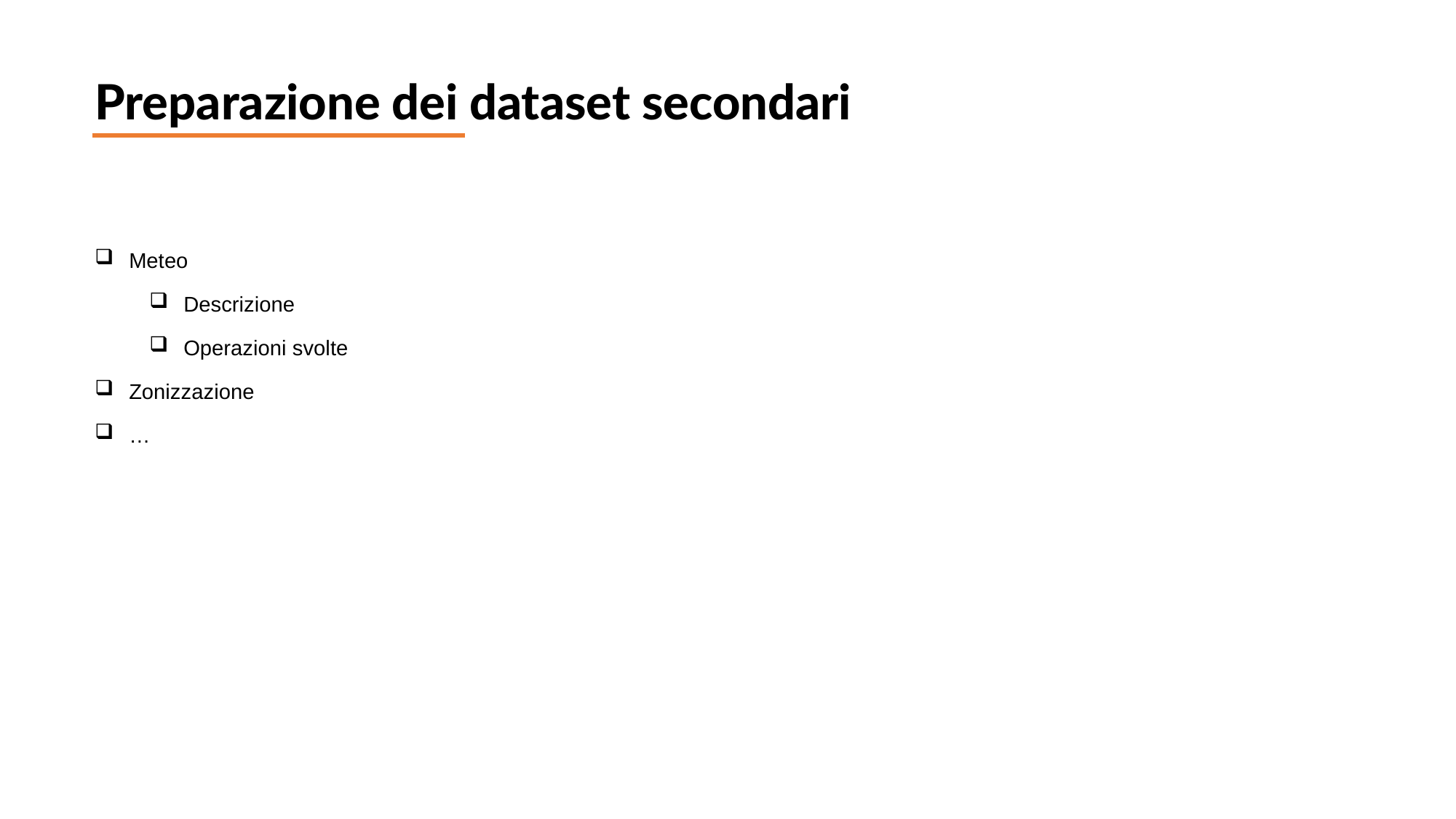

Preparazione dei dataset secondari
Meteo
Descrizione
Operazioni svolte
Zonizzazione
…